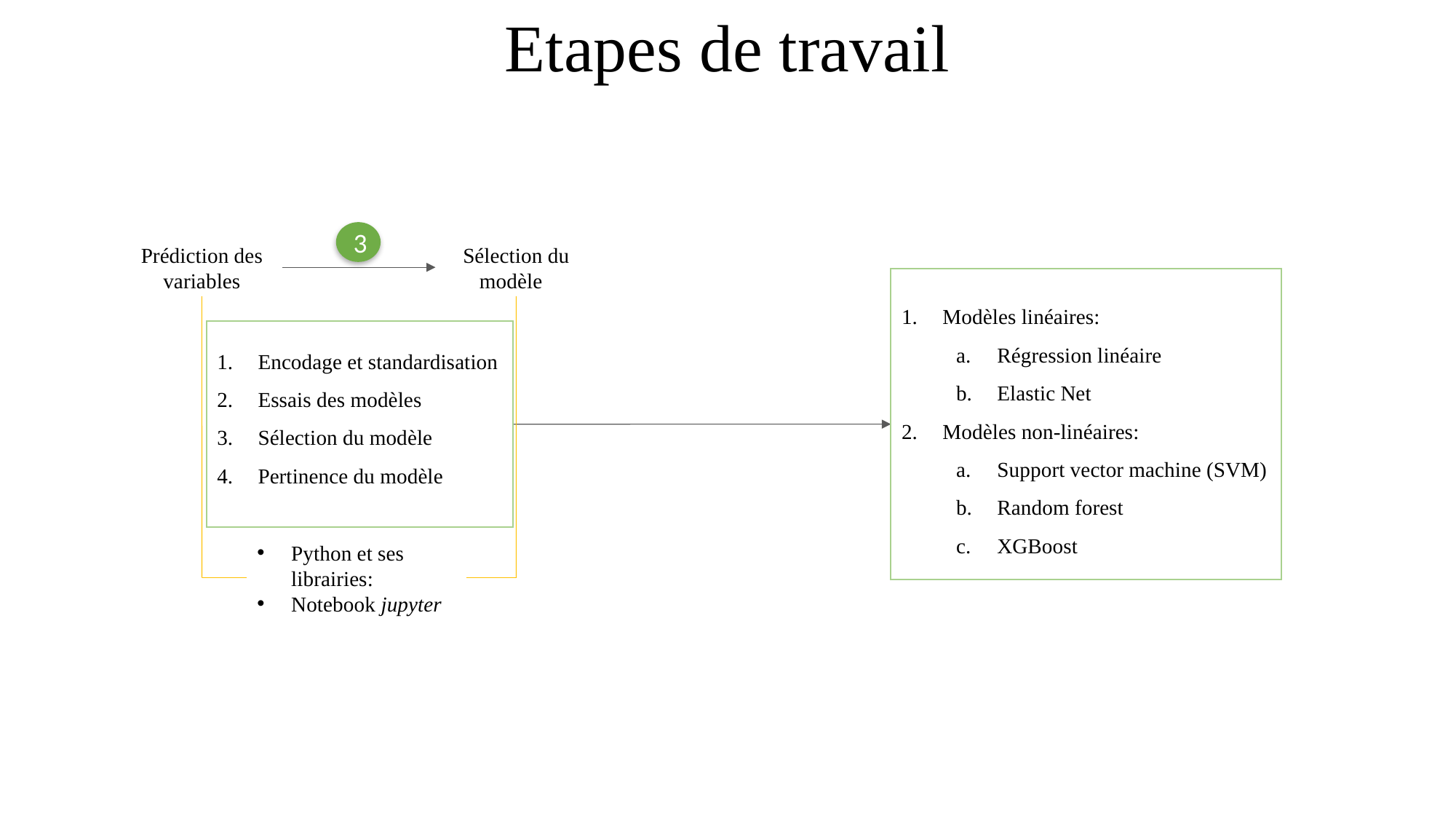

# Etapes de travail
3
Prédiction des variables
Sélection du modèle

Modèles linéaires:
Régression linéaire
Elastic Net
Modèles non-linéaires:
Support vector machine (SVM)
Random forest
XGBoost

Encodage et standardisation
Essais des modèles
Sélection du modèle
Pertinence du modèle

Python et ses librairies:
Notebook jupyter